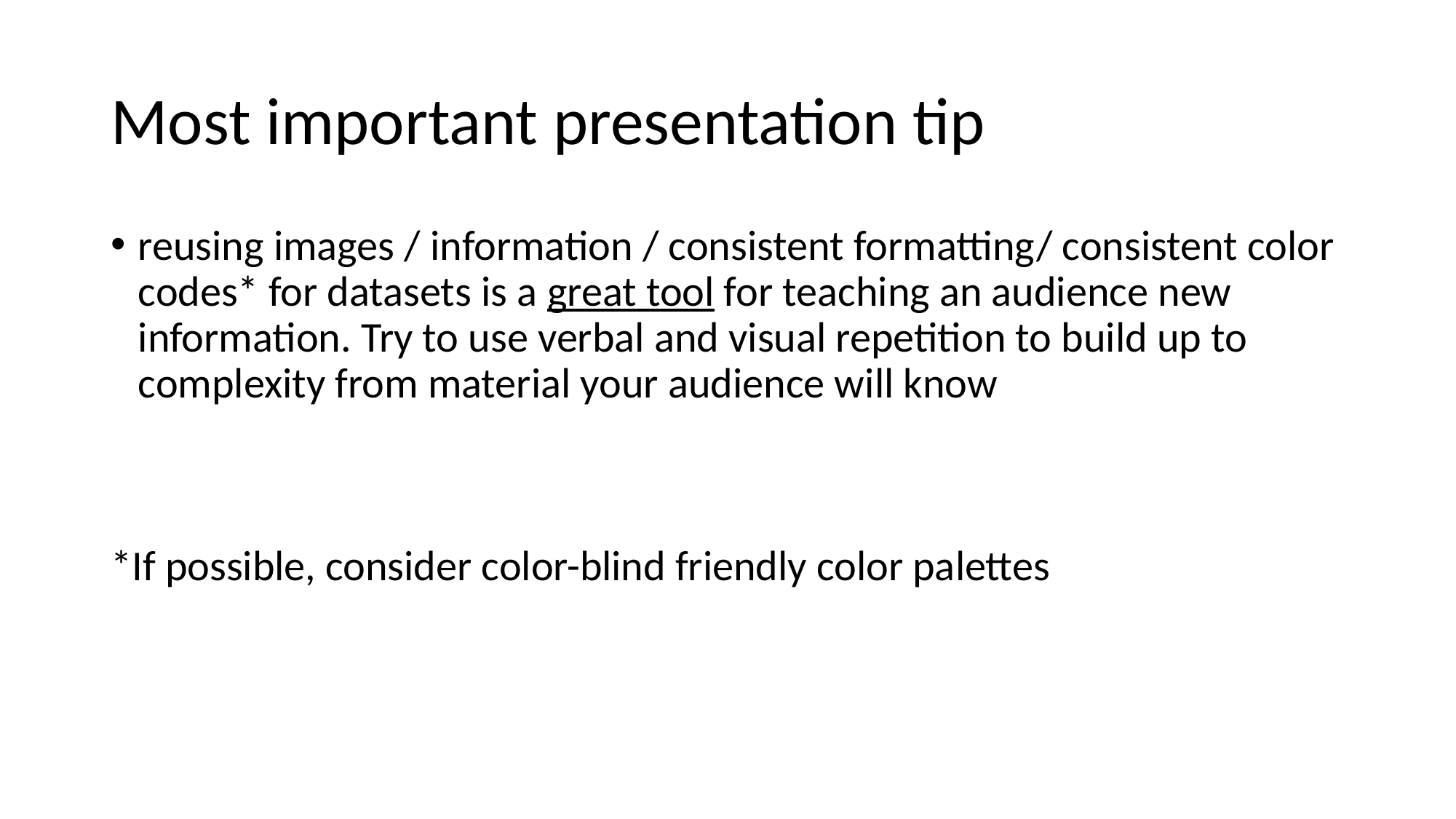

# Most important presentation tip
reusing images / information / consistent formatting/ consistent color codes* for datasets is a great tool for teaching an audience new information. Try to use verbal and visual repetition to build up to complexity from material your audience will know

*If possible, consider color-blind friendly color palettes